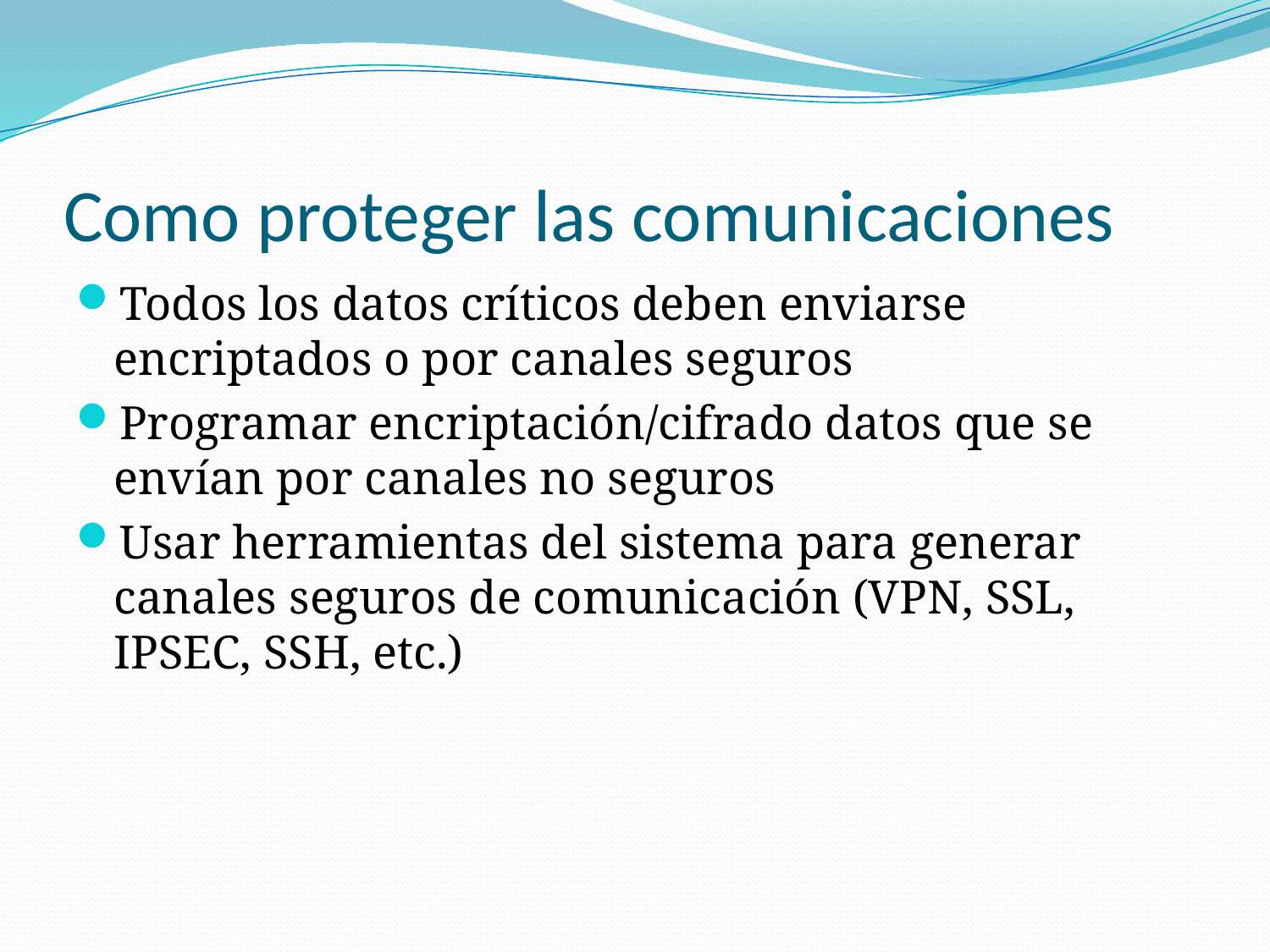

# Como proteger las comunicaciones
Todos los datos críticos deben enviarse encriptados o por canales seguros
Programar encriptación/cifrado datos que se envían por canales no seguros
Usar herramientas del sistema para generar canales seguros de comunicación (VPN, SSL, IPSEC, SSH, etc.)